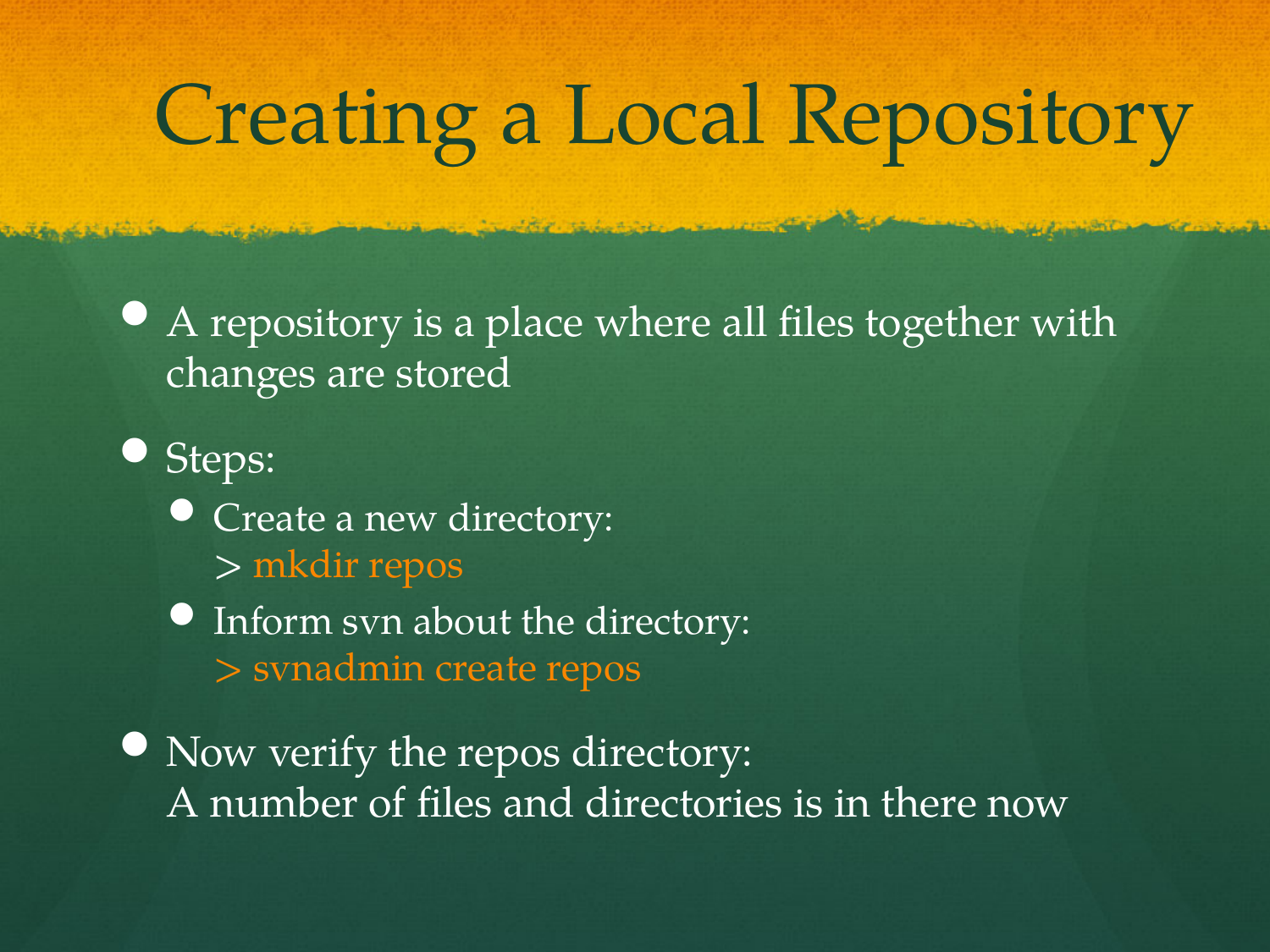

# Creating a Local Repository
A repository is a place where all files together with changes are stored
Steps:
Create a new directory:
> mkdir repos
Inform svn about the directory:
> svnadmin create repos
Now verify the repos directory:
A number of files and directories is in there now